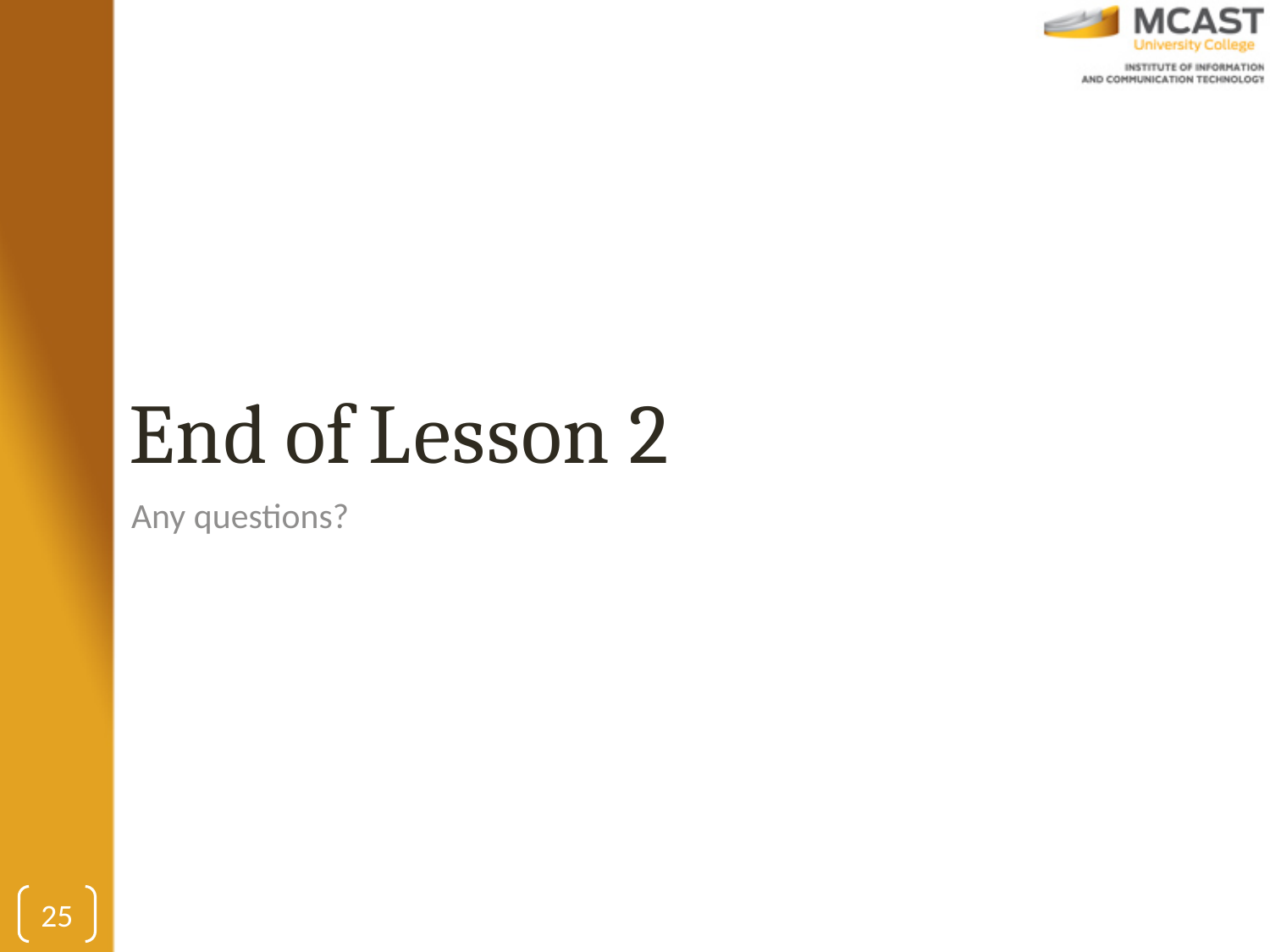

# End of Lesson 2
Any questions?
25